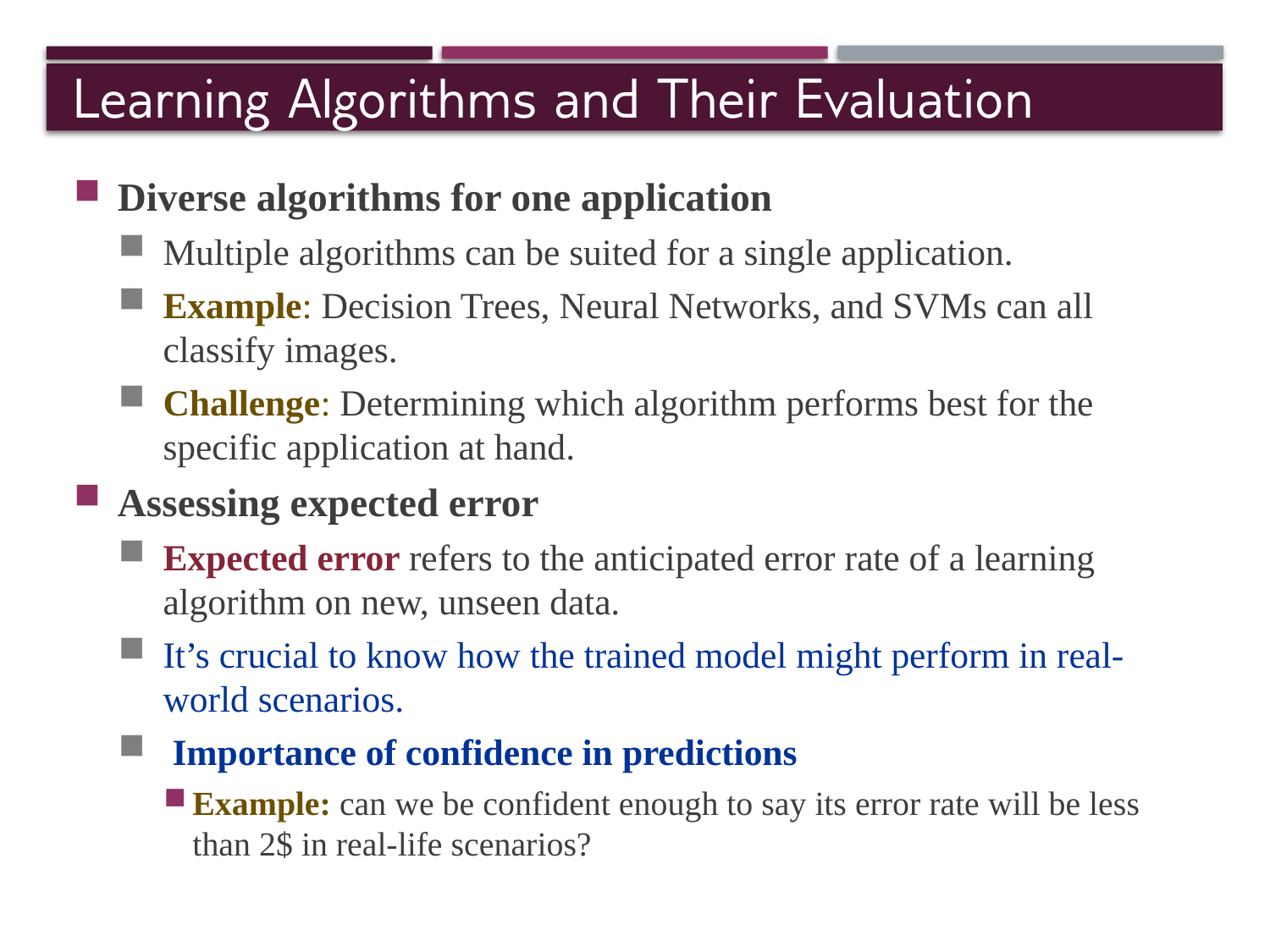

# Learning Algorithms and Their Evaluation
Diverse algorithms for one application
Multiple algorithms can be suited for a single application.
Example: Decision Trees, Neural Networks, and SVMs can all classify images.
Challenge: Determining which algorithm performs best for the specific application at hand.
Assessing expected error
Expected error refers to the anticipated error rate of a learning algorithm on new, unseen data.
It’s crucial to know how the trained model might perform in real-world scenarios.
 Importance of confidence in predictions
Example: can we be confident enough to say its error rate will be less than 2$ in real-life scenarios?